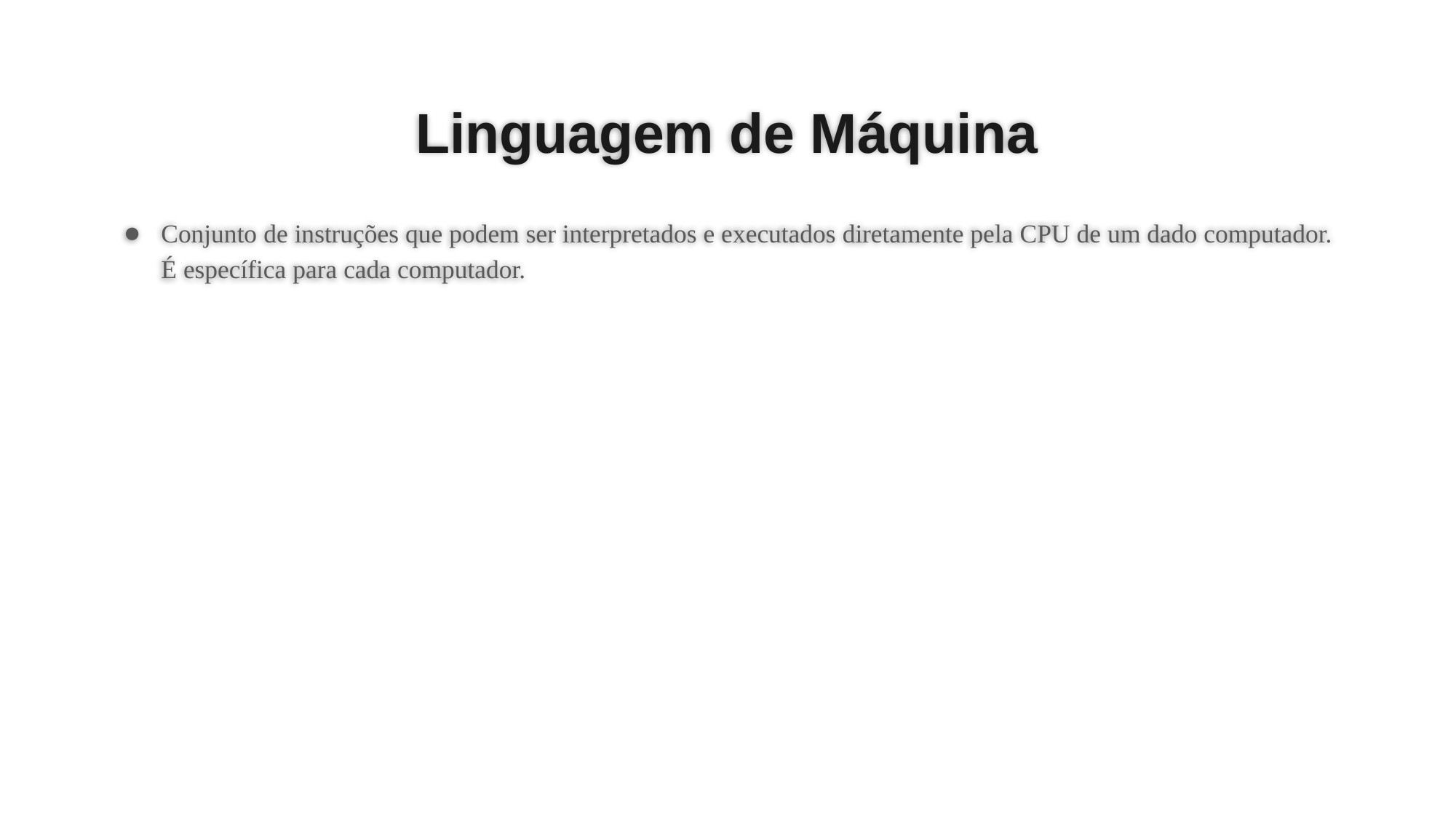

# Linguagem de Máquina
Conjunto de instruções que podem ser interpretados e executados diretamente pela CPU de um dado computador. É específica para cada computador.